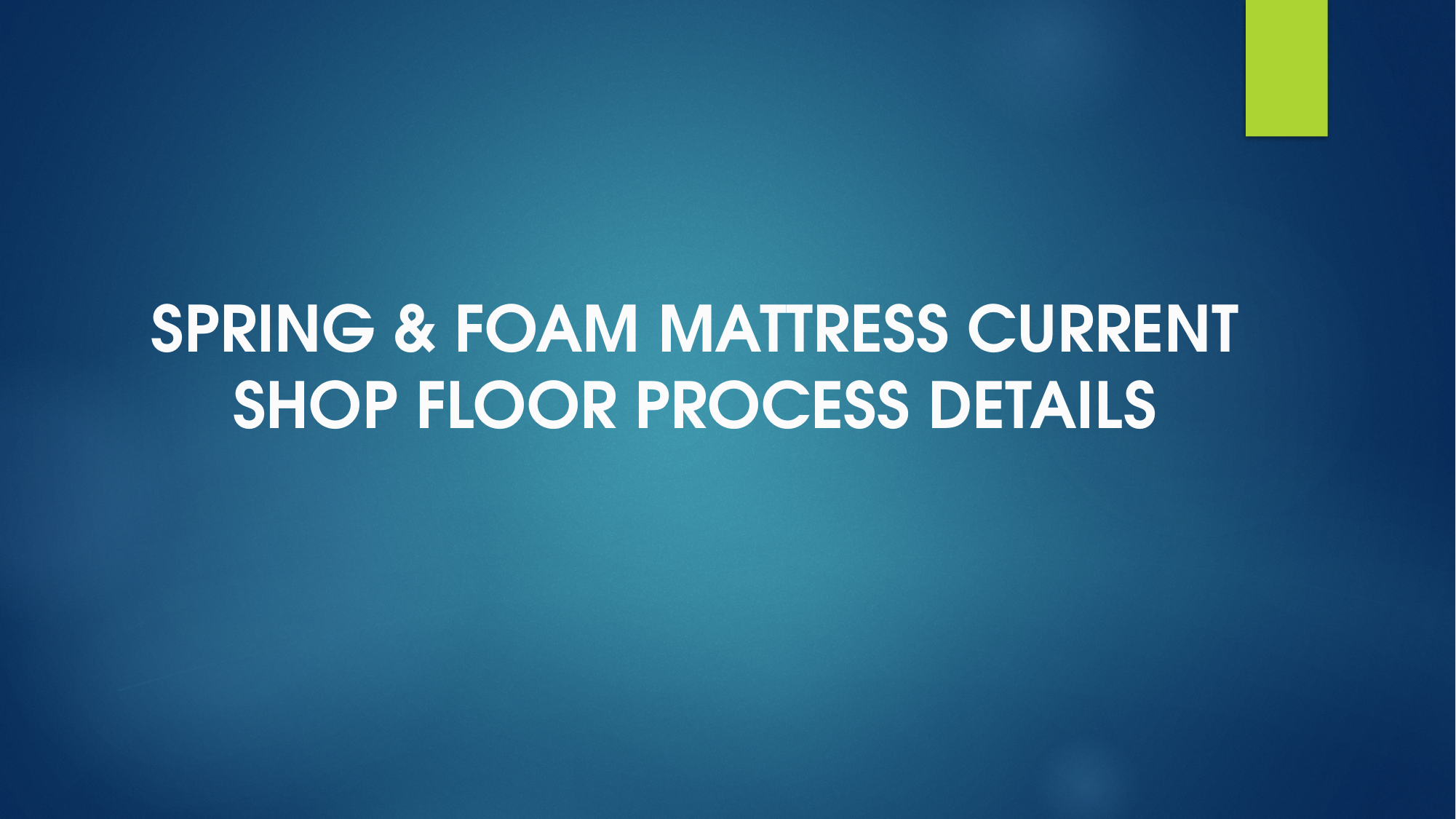

# SPRING & FOAM MATTRESS CURRENT SHOP FLOOR PROCESS DETAILS